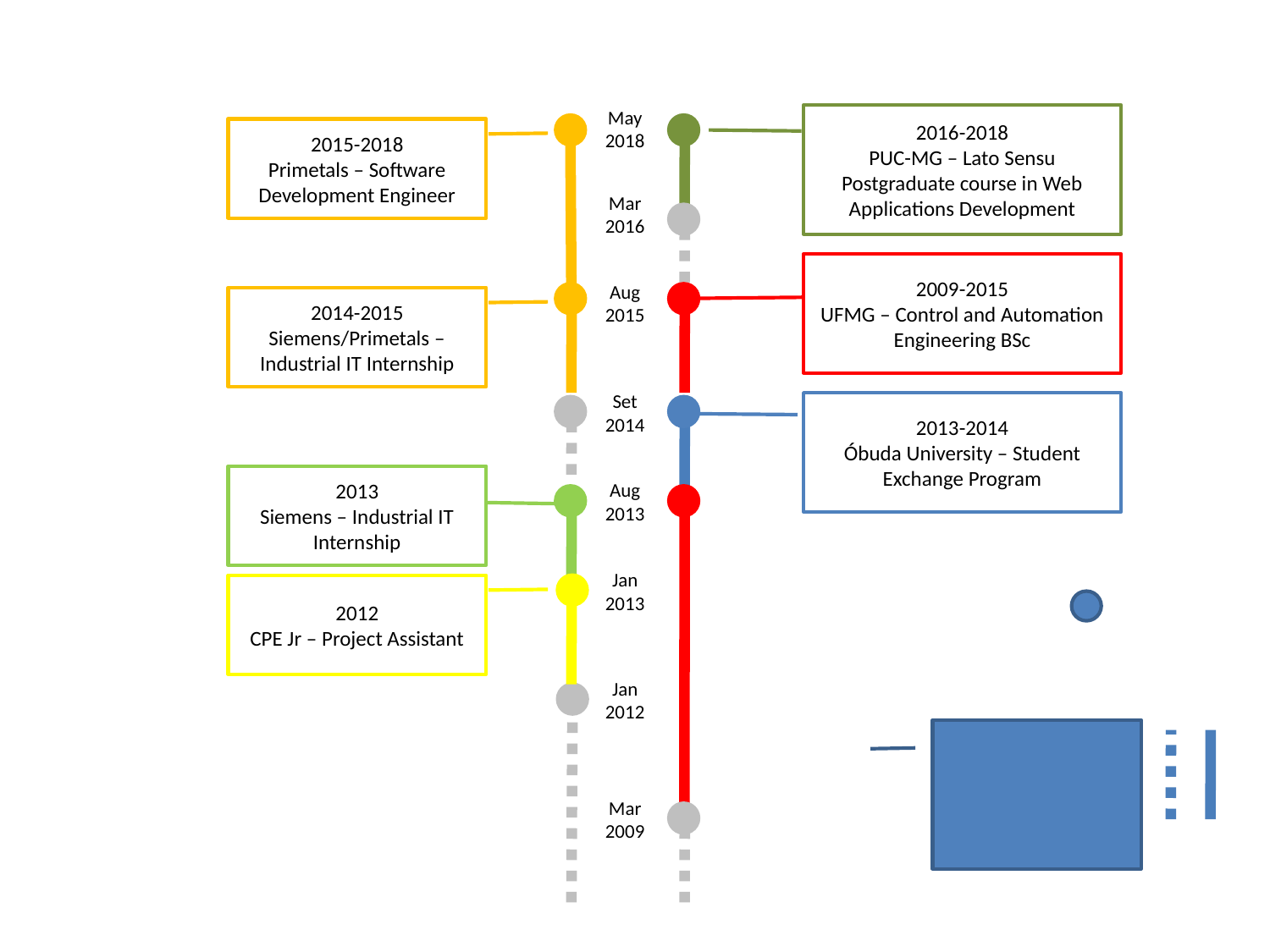

May
2018
2016-2018
PUC-MG – Lato Sensu Postgraduate course in Web Applications Development

2015-2018
Primetals – Software Development Engineer
Mar
2016

2009-2015
UFMG – Control and Automation Engineering BSc
Aug
2015

2014-2015
Siemens/Primetals – Industrial IT Internship
Set
2014
2013-2014
Óbuda University – Student Exchange Program

2013
Siemens – Industrial IT Internship
Aug
2013

Jan
2013

2012
CPE Jr – Project Assistant

Jan
2012

Mar
2009